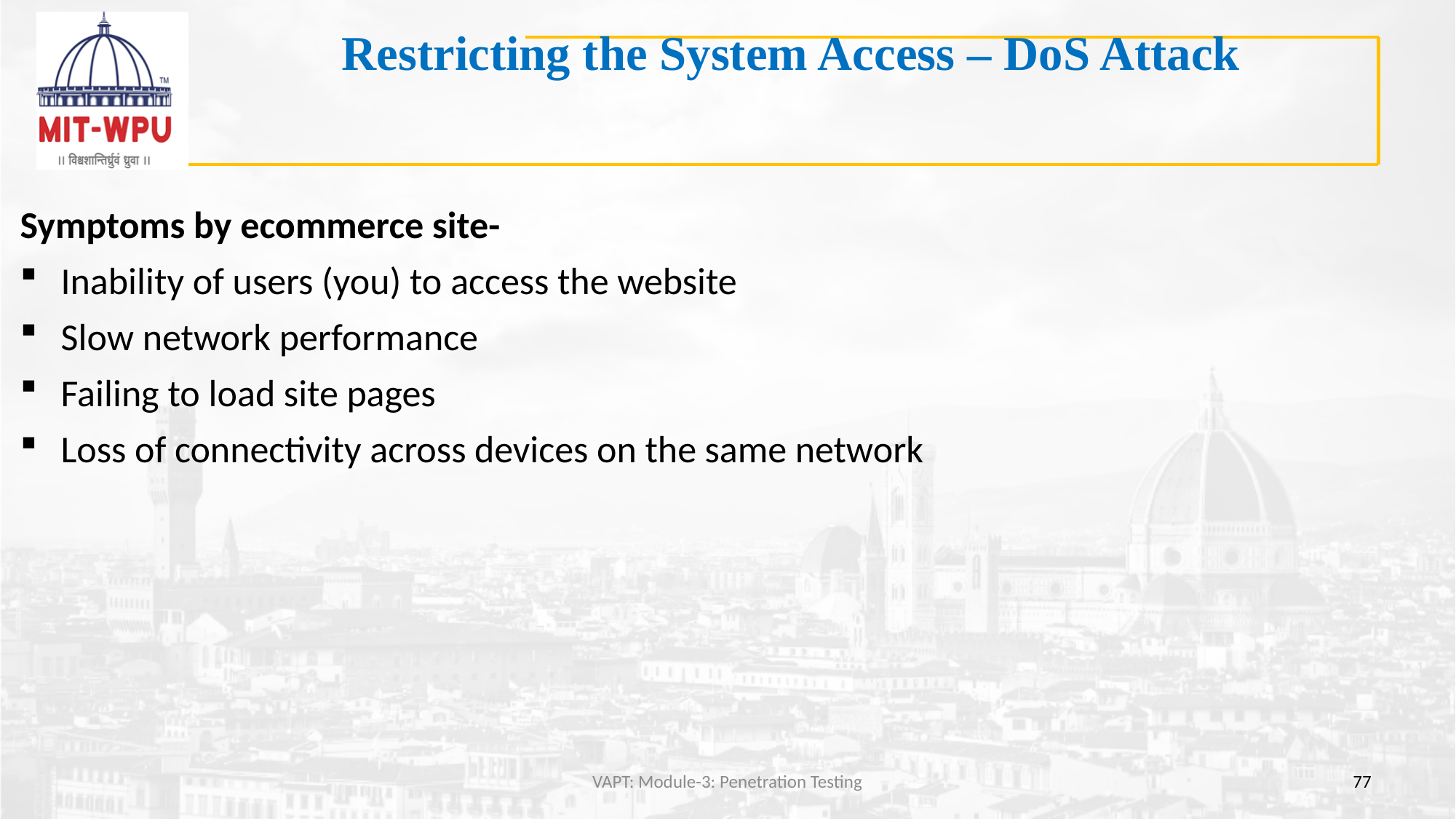

# Restricting the System Access – DoS Attack
Symptoms by ecommerce site-
Inability of users (you) to access the website
Slow network performance
Failing to load site pages
Loss of connectivity across devices on the same network

VAPT: Module-3: Penetration Testing
77